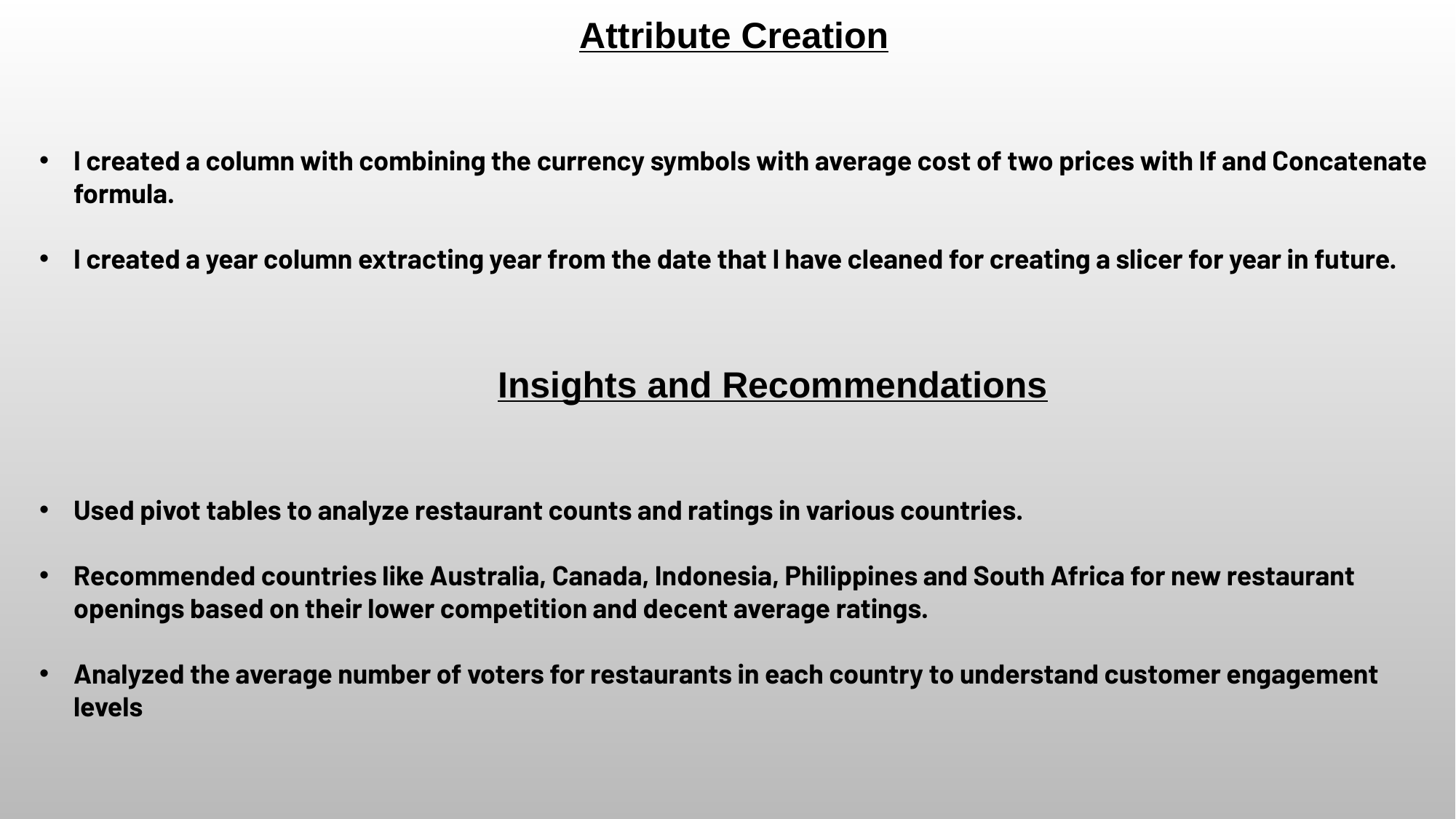

Attribute Creation

I created a column with combining the currency symbols with average cost of two prices with If and Concatenate formula.

I created a year column extracting year from the date that I have cleaned for creating a slicer for year in future.

                                             Insights and Recommendations

Used pivot tables to analyze restaurant counts and ratings in various countries.

Recommended countries like Australia, Canada, Indonesia, Philippines and South Africa for new restaurant openings based on their lower competition and decent average ratings.

Analyzed the average number of voters for restaurants in each country to understand customer engagement levels